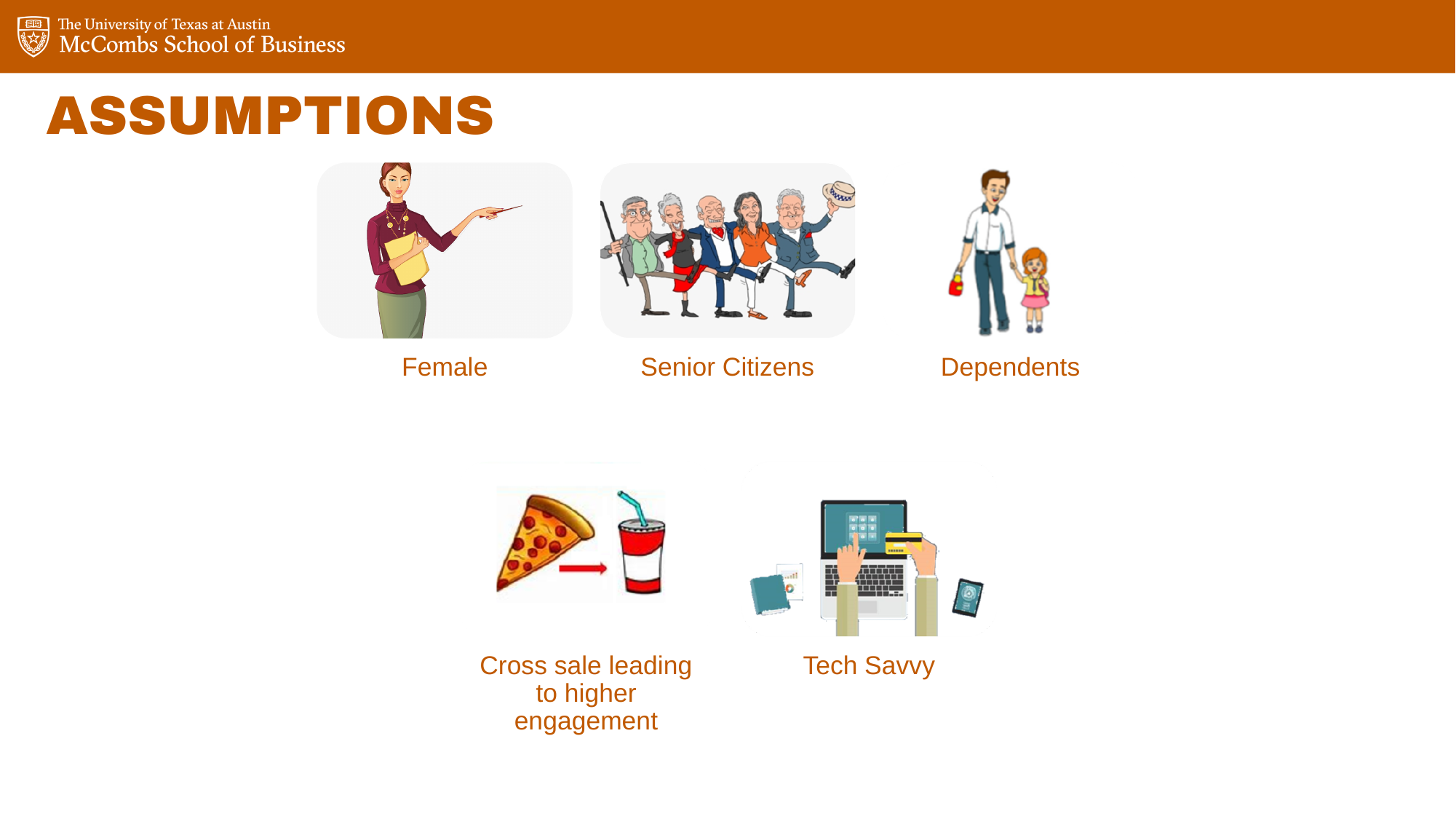

# assumptions
Female
Senior Citizens
Dependents
Cross sale leading to higher engagement
Tech Savvy